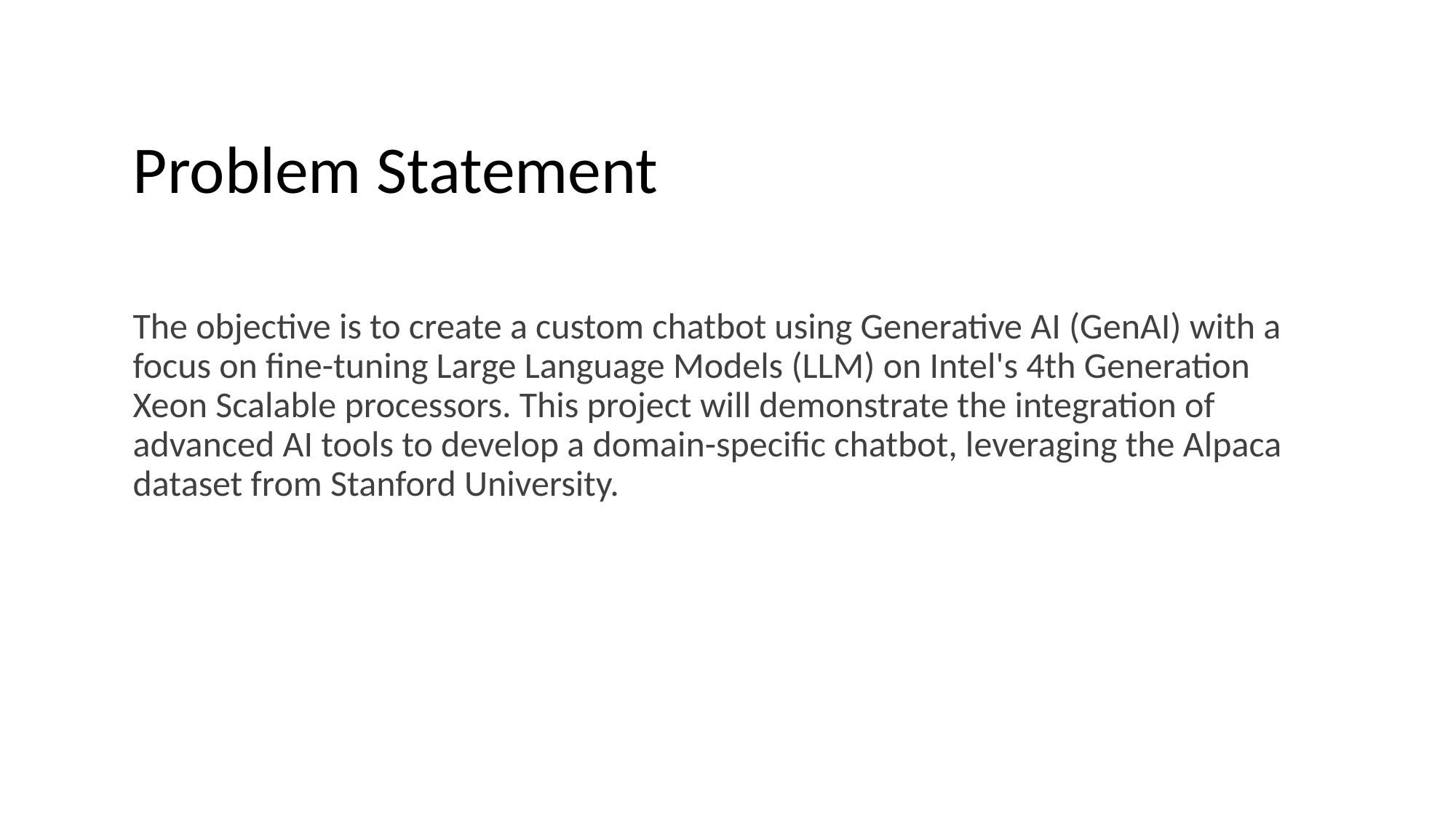

# Problem Statement
The objective is to create a custom chatbot using Generative AI (GenAI) with a focus on fine-tuning Large Language Models (LLM) on Intel's 4th Generation Xeon Scalable processors. This project will demonstrate the integration of advanced AI tools to develop a domain-specific chatbot, leveraging the Alpaca dataset from Stanford University.